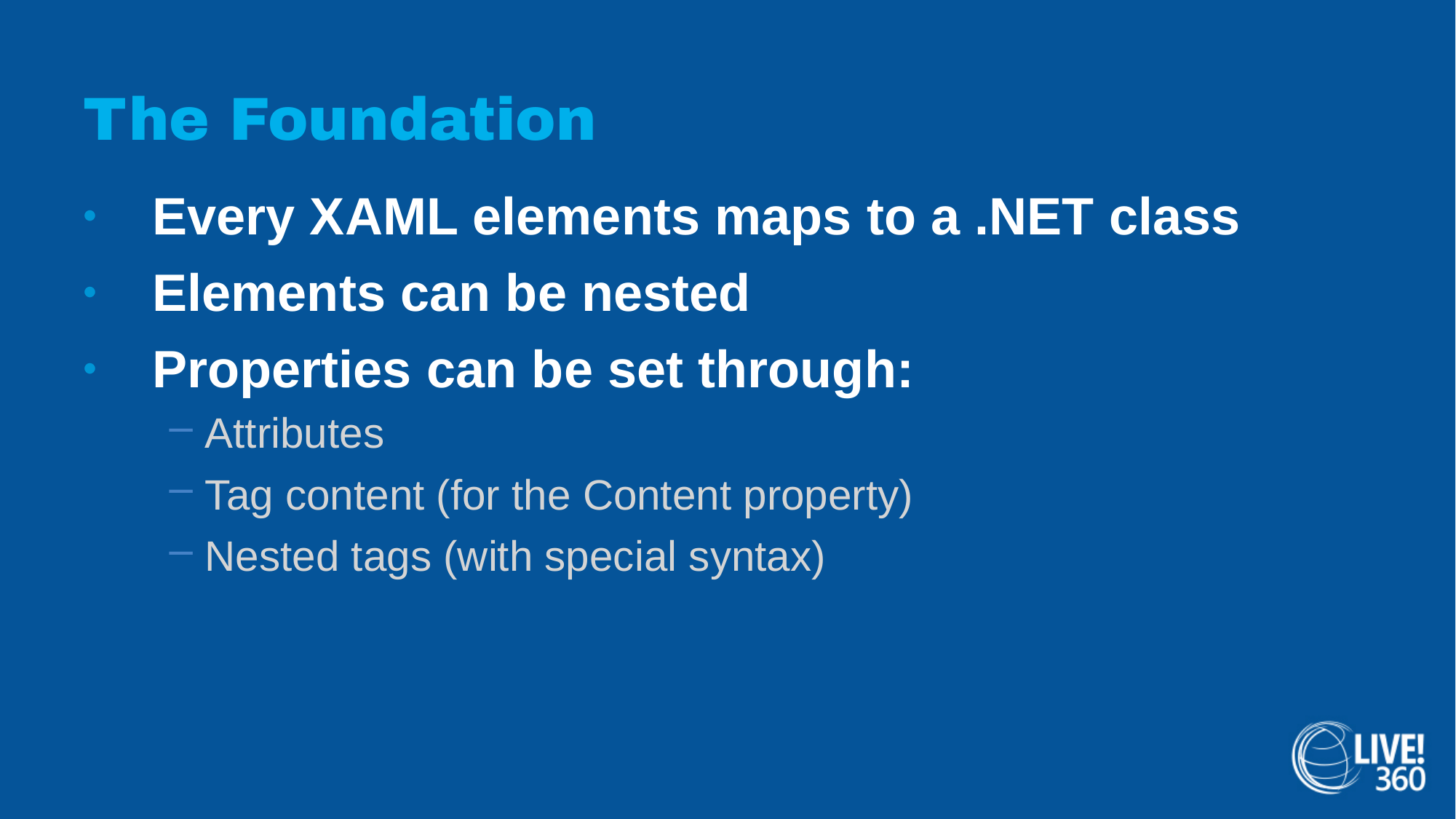

# The Foundation
Every XAML elements maps to a .NET class
Elements can be nested
Properties can be set through:
Attributes
Tag content (for the Content property)
Nested tags (with special syntax)